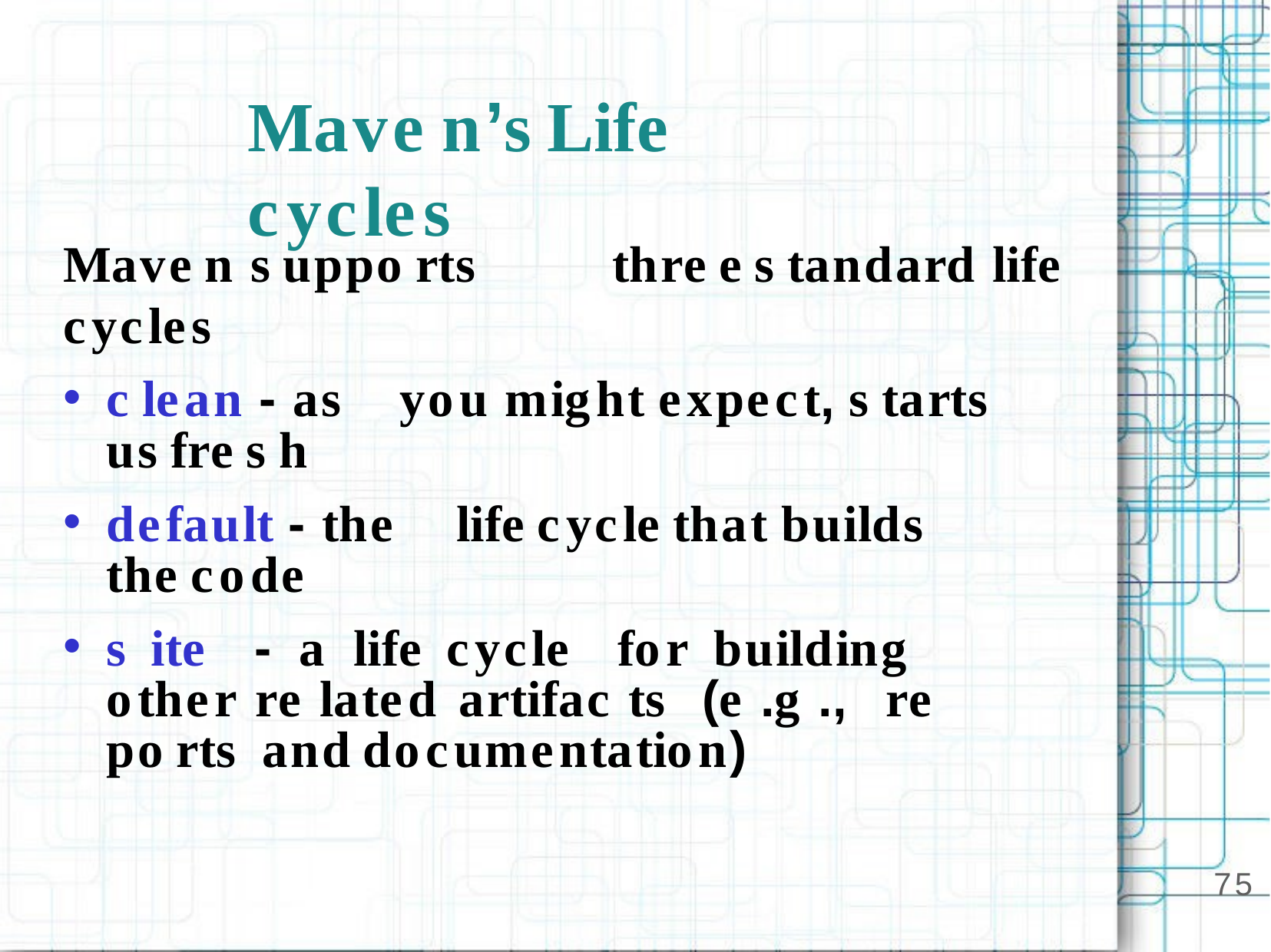

Mave n’s	Life cycles
Mave n s uppo rts	thre e	s tandard life cycles
c lean - as	you might expect, s tarts	us fre s h
default - the	life cycle	that builds	the code
s ite  - a life cycle  for building  other re lated artifac ts  (e .g .,  re po rts  and documentation)
75